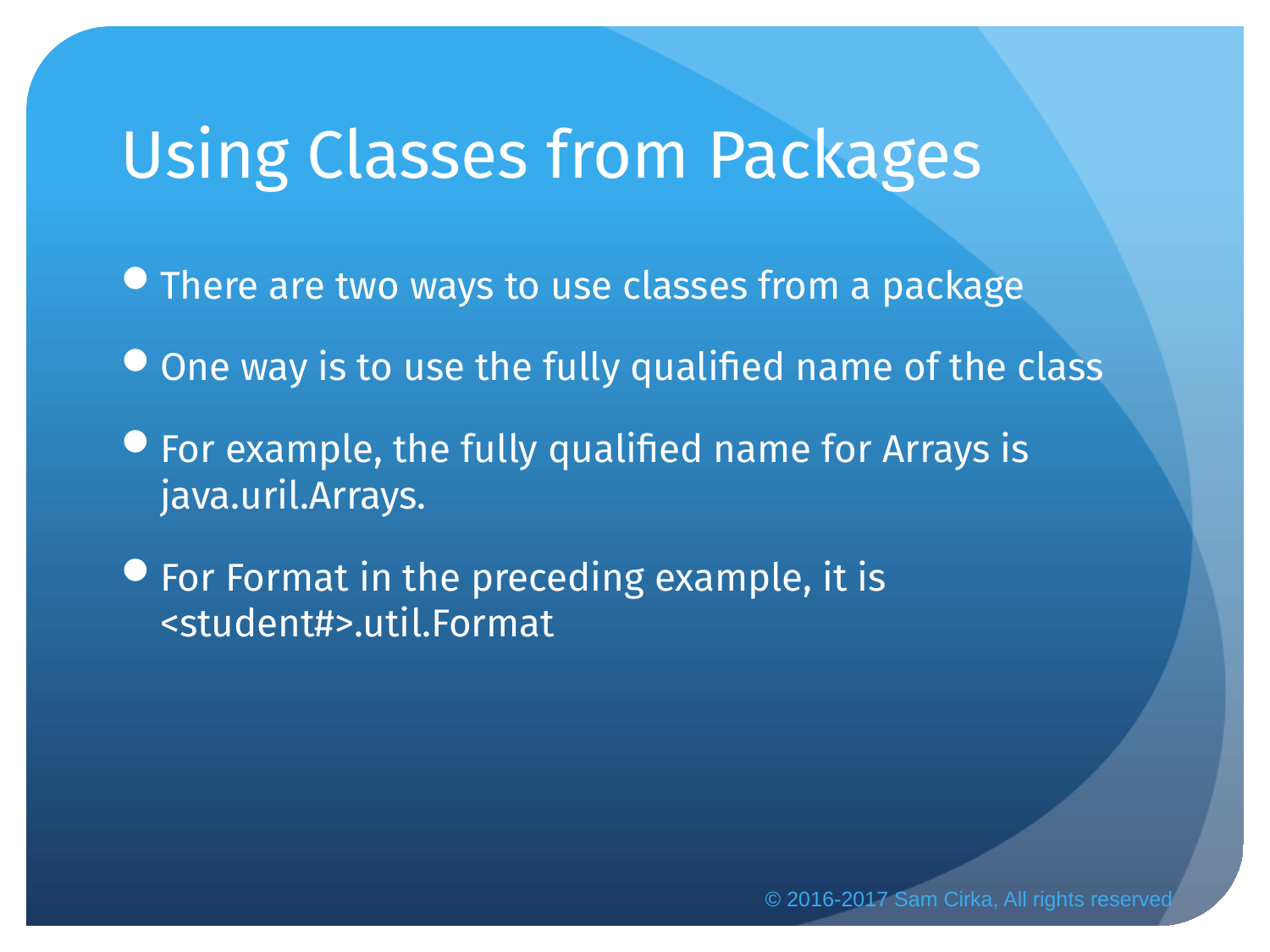

# Using Classes from Packages
There are two ways to use classes from a package
One way is to use the fully qualified name of the class
For example, the fully qualified name for Arrays is java.uril.Arrays.
For Format in the preceding example, it is <student#>.util.Format
© 2016-2017 Sam Cirka, All rights reserved